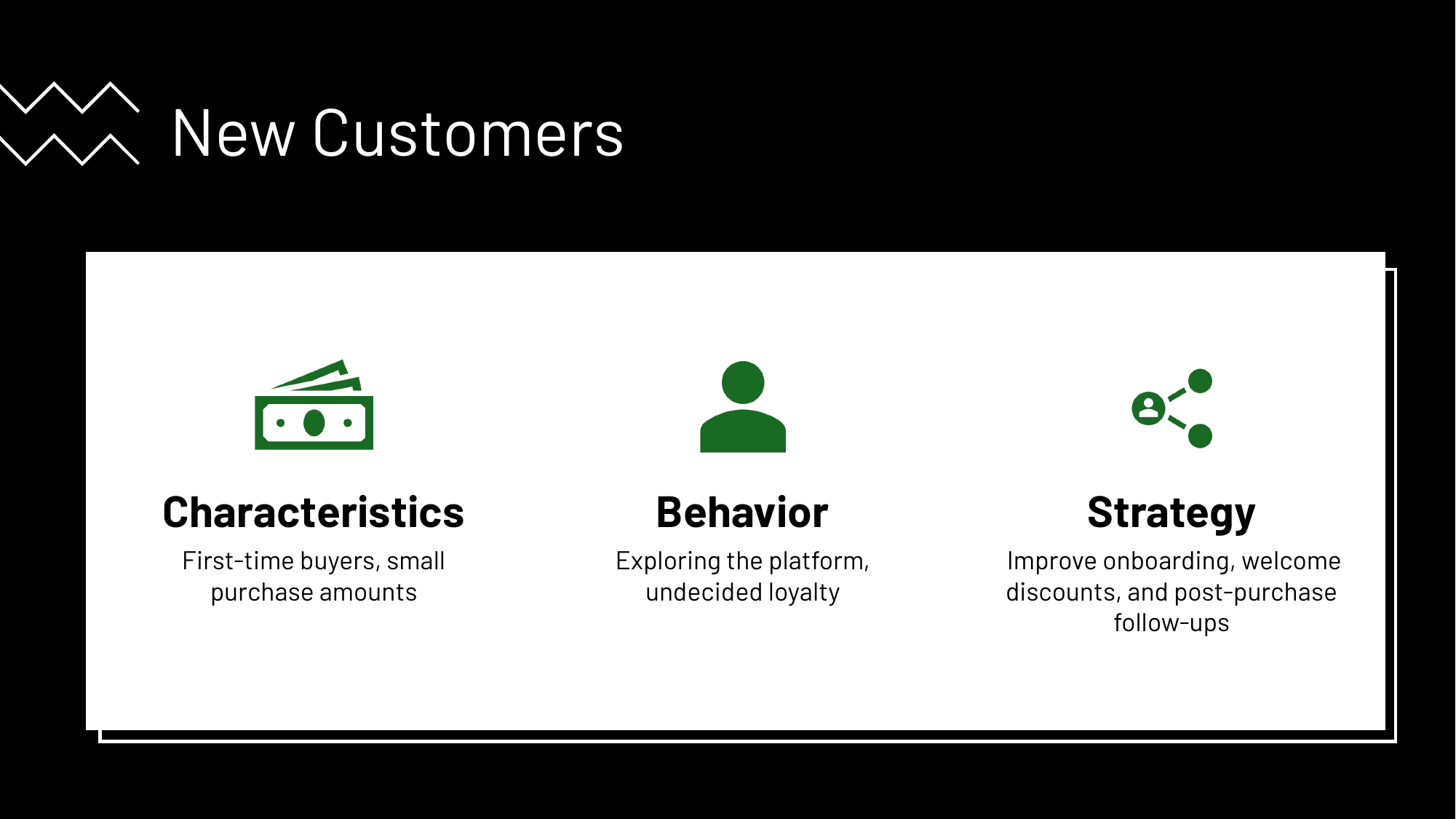

# New Customers

Characteristics
First-time buyers, small purchase amounts
Behavior
Exploring the platform, undecided loyalty
Strategy
 Improve onboarding, welcome discounts, and post-purchase follow-ups